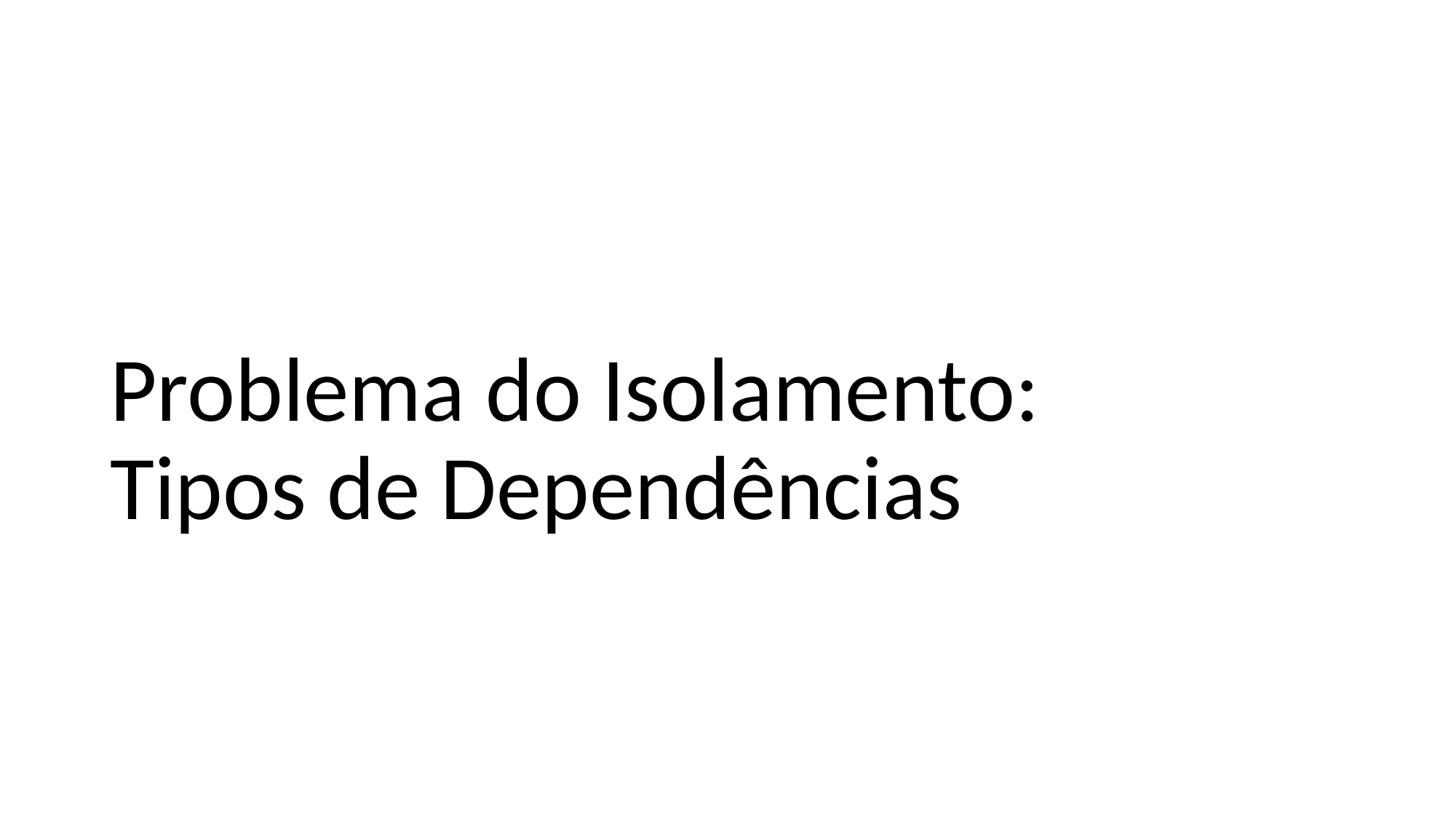

# Problema do Isolamento: Tipos de Dependências